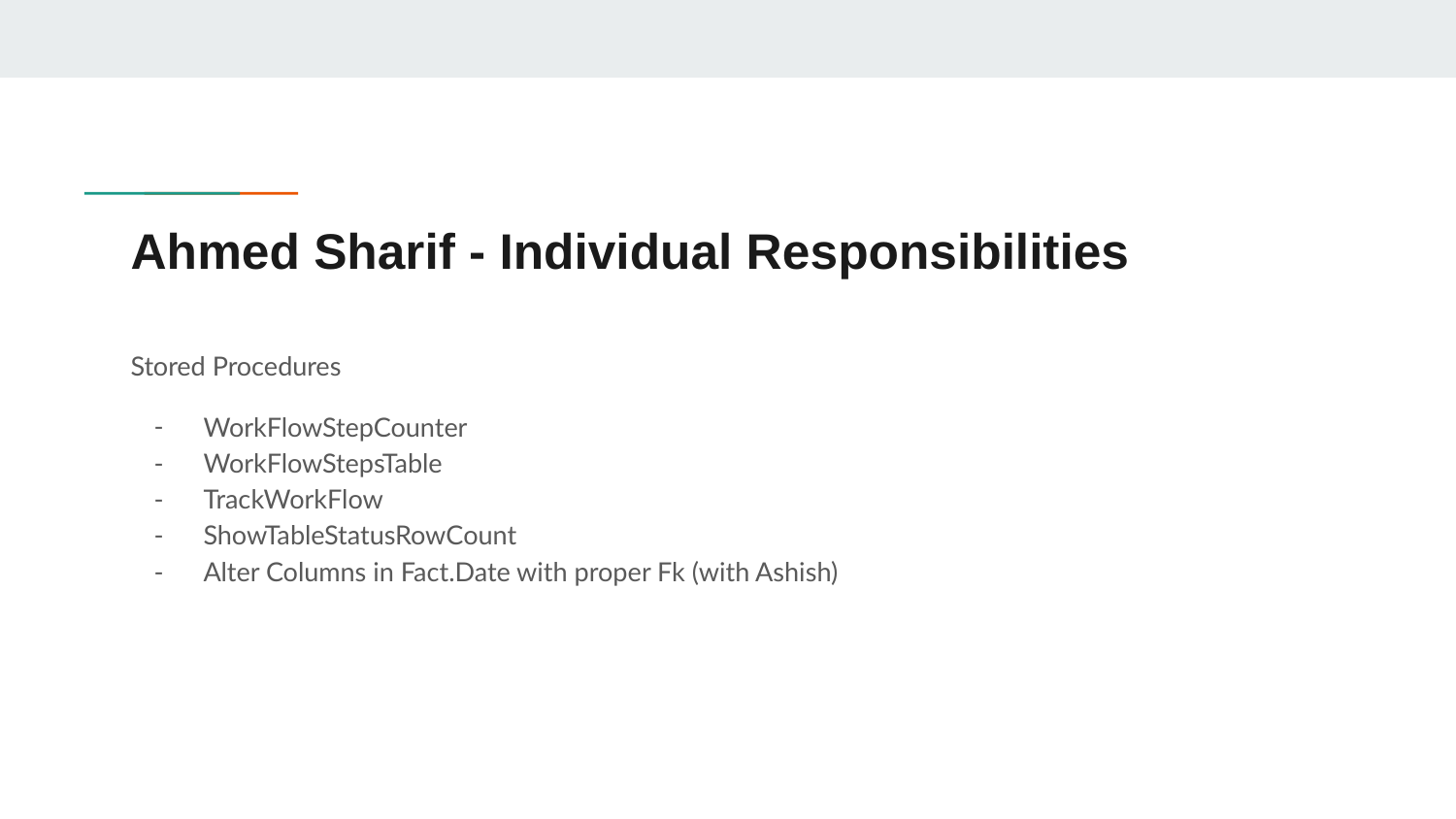

# Ahmed Sharif - Individual Responsibilities

Stored Procedures
WorkFlowStepCounter
WorkFlowStepsTable
TrackWorkFlow
ShowTableStatusRowCount
Alter Columns in Fact.Date with proper Fk (with Ashish)